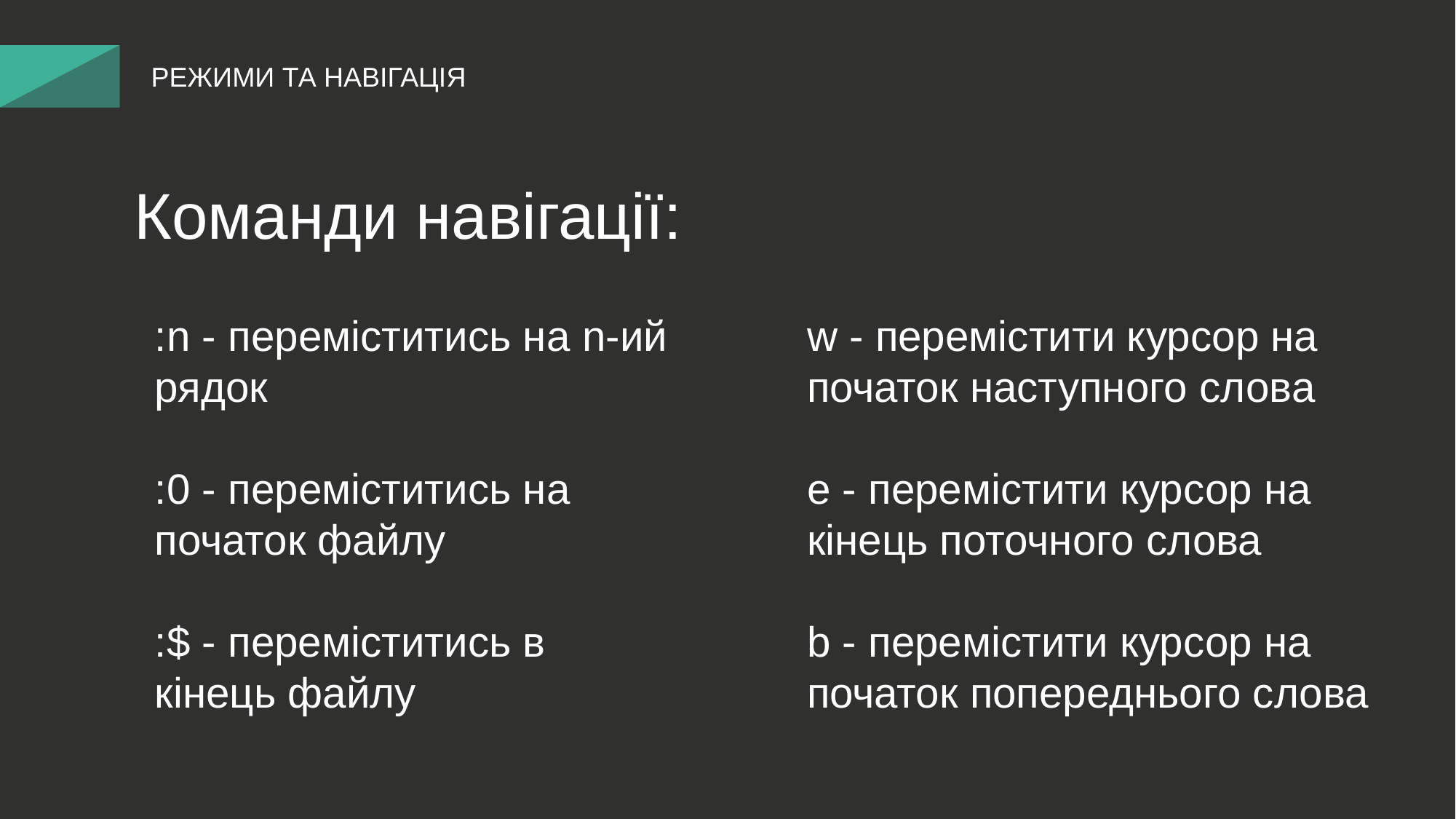

РЕЖИМИ ТА НАВІГАЦІЯ
Команди навігації:
:n - переміститись на n-ий рядок

:0 - переміститись на початок файлу

:$ - переміститись в кінець файлу
w - перемістити курсор на початок наступного слова

e - перемістити курсор на кінець поточного слова

b - перемістити курсор на початок попереднього слова